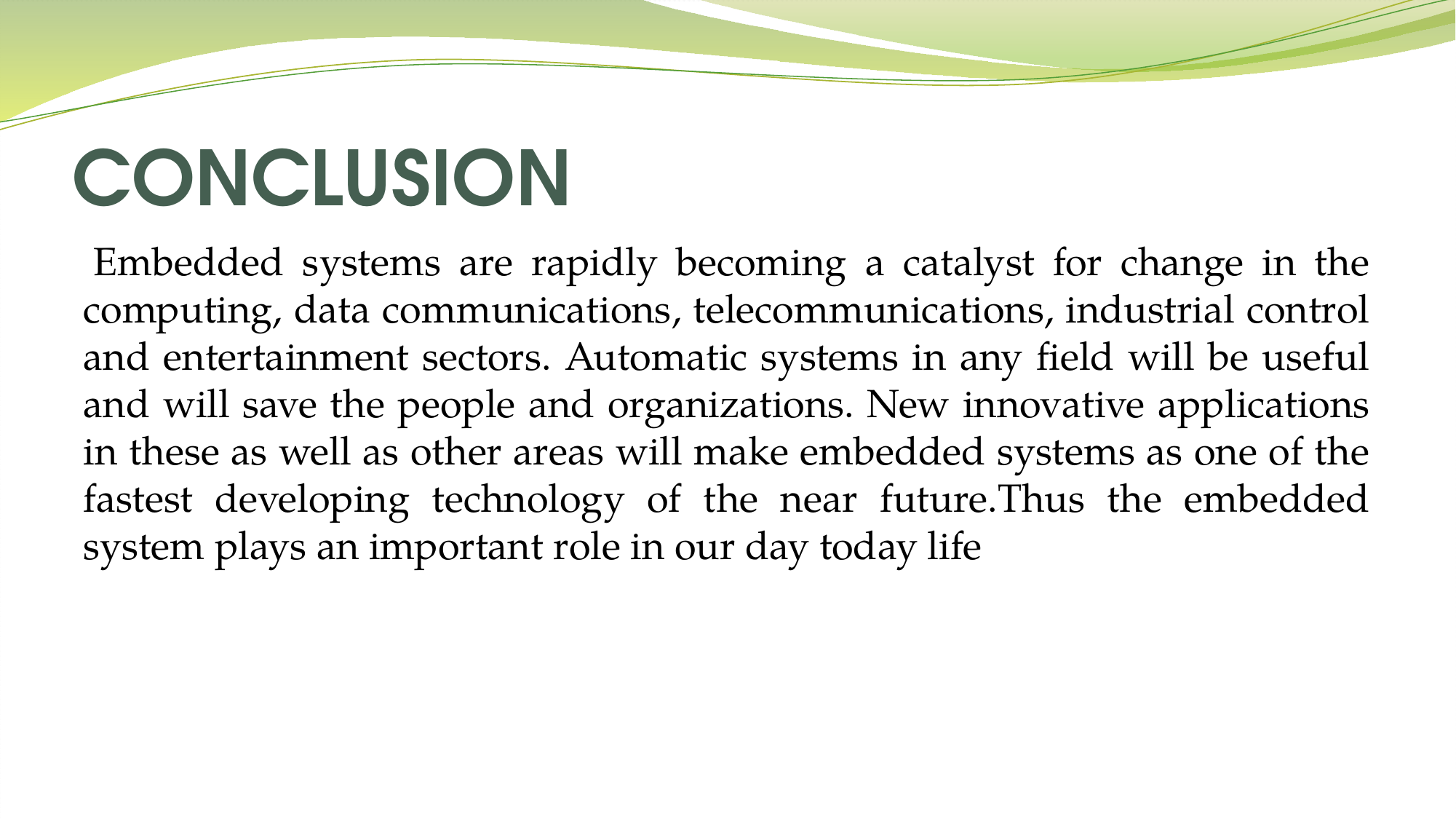

# CONCLUSION
 Embedded systems are rapidly becoming a catalyst for change in the computing, data communications, telecommunications, industrial control and entertainment sectors. Automatic systems in any field will be useful and will save the people and organizations. New innovative applications in these as well as other areas will make embedded systems as one of the fastest developing technology of the near future.Thus the embedded system plays an important role in our day today life